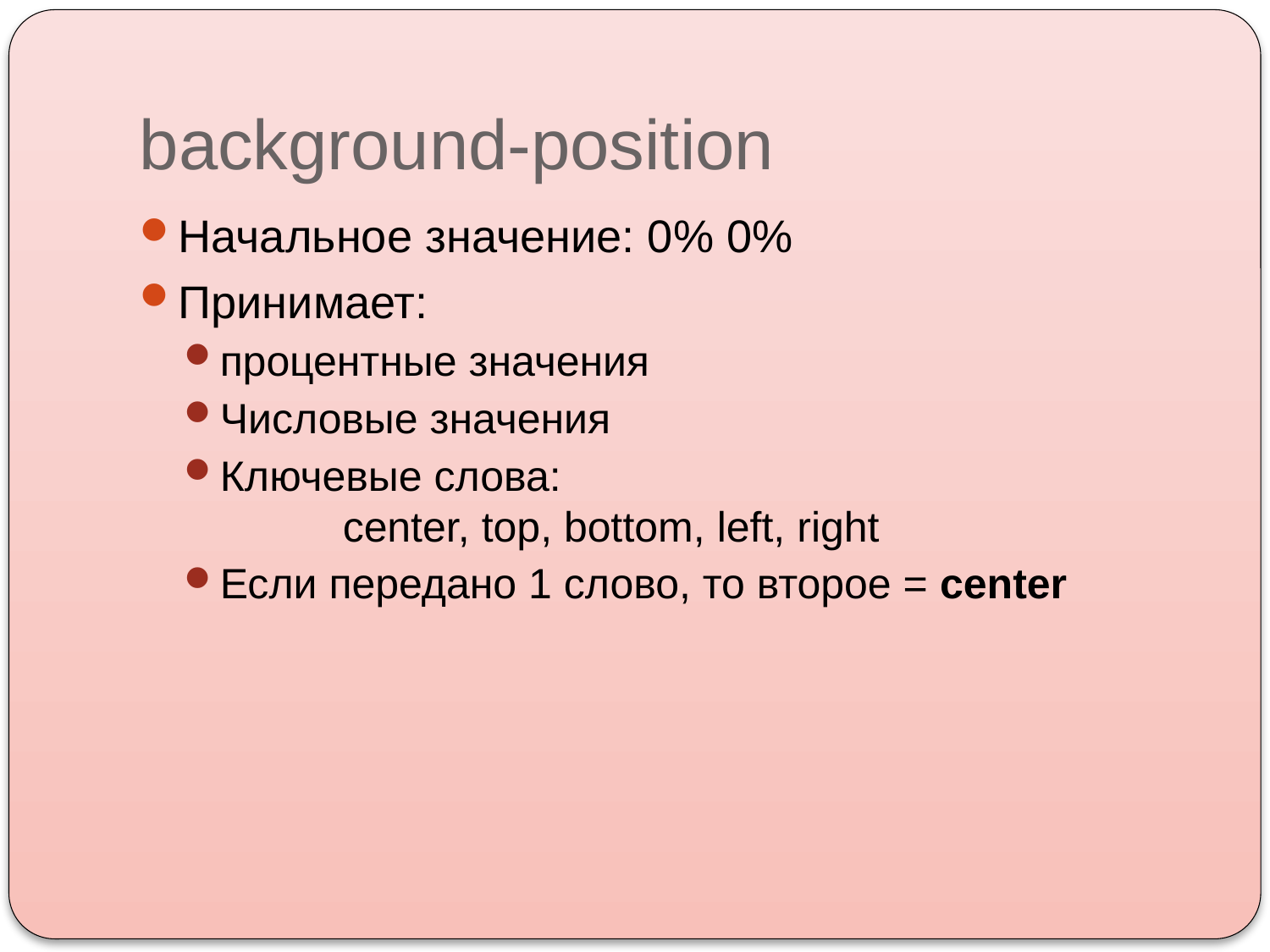

# background-position
Начальное значение: 0% 0%
Принимает:
процентные значения
Числовые значения
Ключевые слова:
	center, top, bottom, left, right
Если передано 1 слово, то второе = center